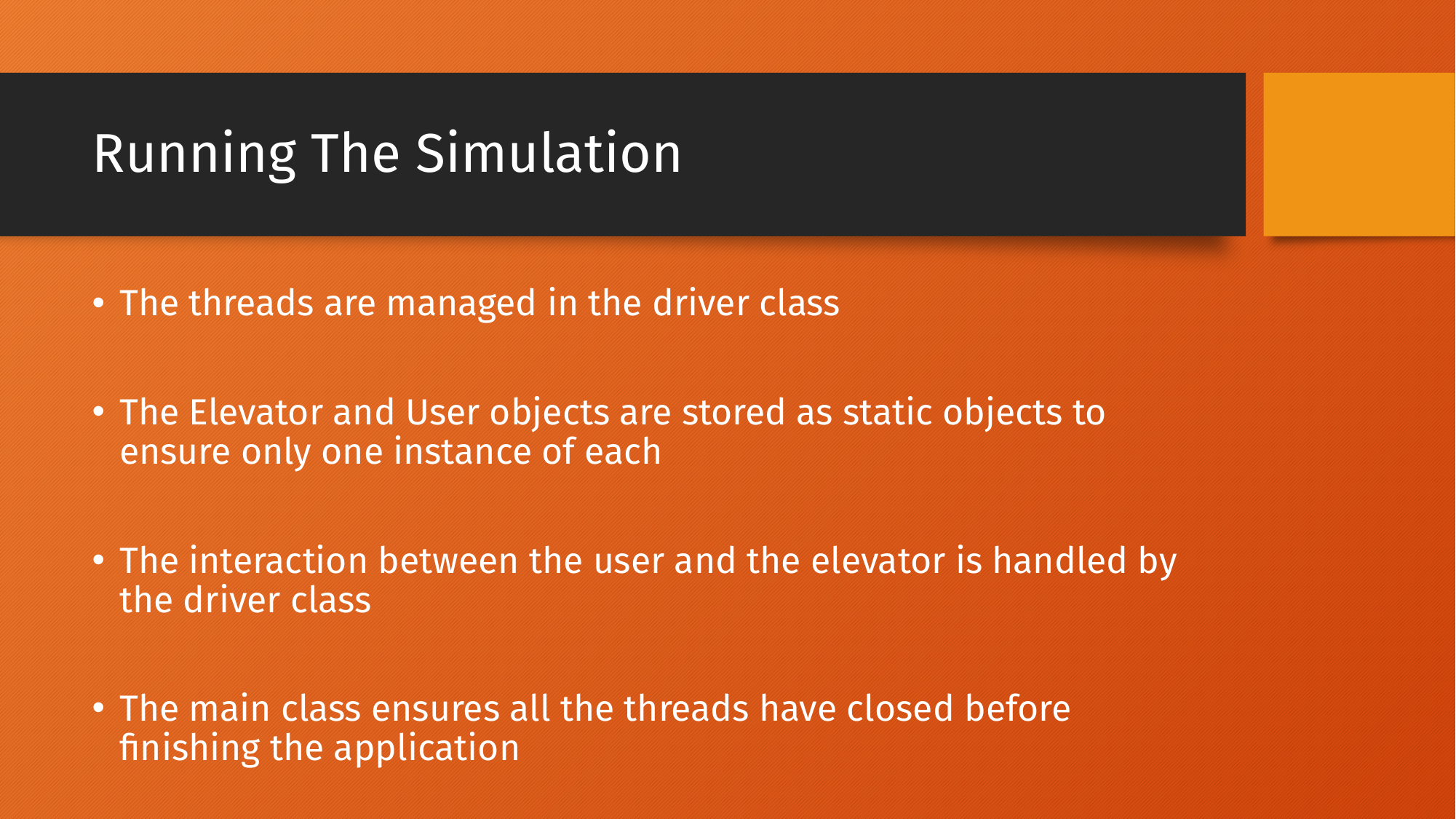

# Running The Simulation
The threads are managed in the driver class

The Elevator and User objects are stored as static objects to ensure only one instance of each

The interaction between the user and the elevator is handled by the driver class

The main class ensures all the threads have closed before finishing the application